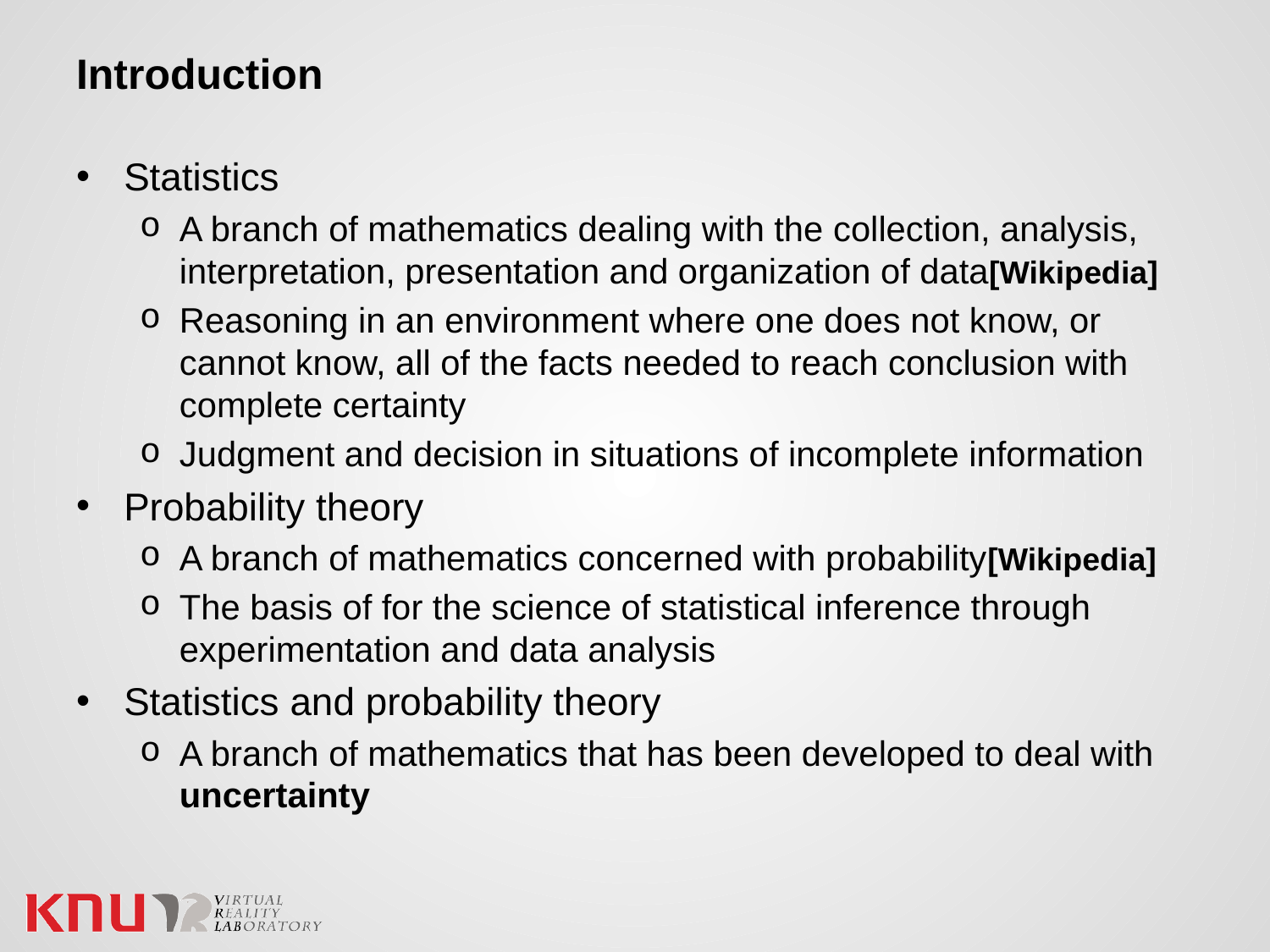

# Introduction
Statistics
A branch of mathematics dealing with the collection, analysis, interpretation, presentation and organization of data[Wikipedia]
Reasoning in an environment where one does not know, or cannot know, all of the facts needed to reach conclusion with complete certainty
Judgment and decision in situations of incomplete information
Probability theory
A branch of mathematics concerned with probability[Wikipedia]
The basis of for the science of statistical inference through experimentation and data analysis
Statistics and probability theory
A branch of mathematics that has been developed to deal with uncertainty